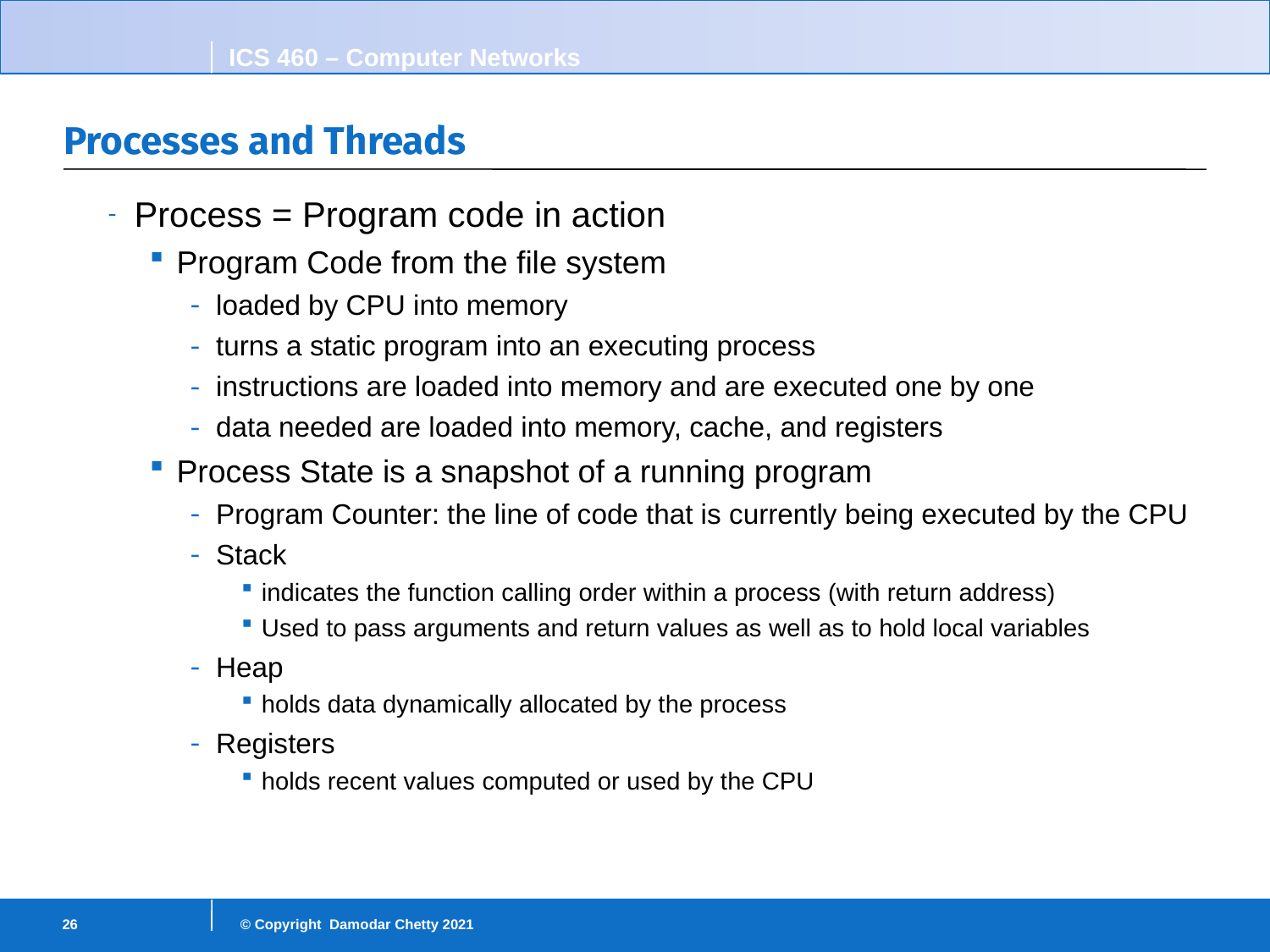

# Processes and Threads
Process = Program code in action
Program Code from the file system
loaded by CPU into memory
turns a static program into an executing process
instructions are loaded into memory and are executed one by one
data needed are loaded into memory, cache, and registers
Process State is a snapshot of a running program
Program Counter: the line of code that is currently being executed by the CPU
Stack
indicates the function calling order within a process (with return address)
Used to pass arguments and return values as well as to hold local variables
Heap
holds data dynamically allocated by the process
Registers
holds recent values computed or used by the CPU

26